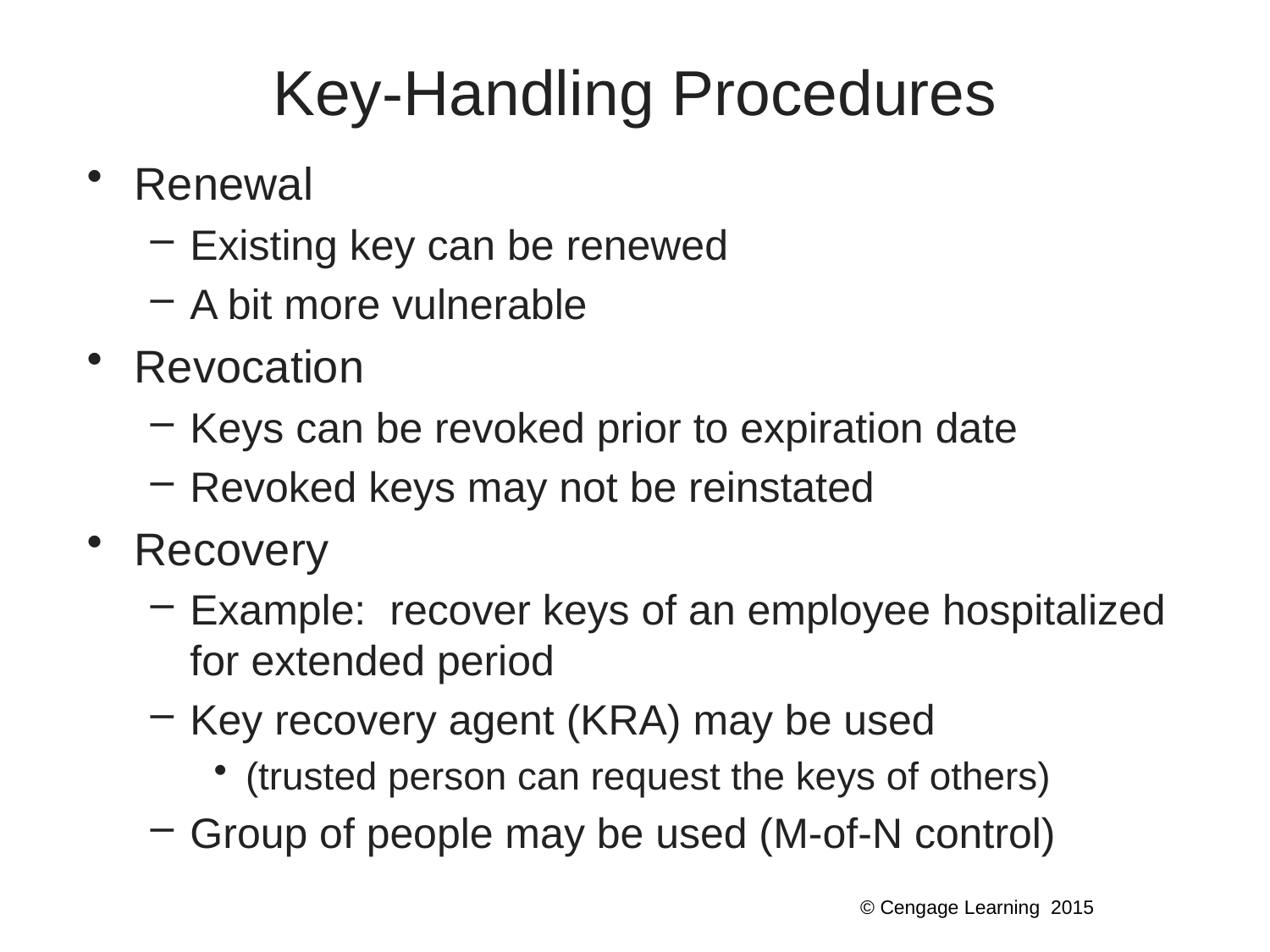

# Key-Handling Procedures
Renewal
Existing key can be renewed
A bit more vulnerable
Revocation
Keys can be revoked prior to expiration date
Revoked keys may not be reinstated
Recovery
Example:  recover keys of an employee hospitalized for extended period
Key recovery agent (KRA) may be used
(trusted person can request the keys of others)
Group of people may be used (M-of-N control)